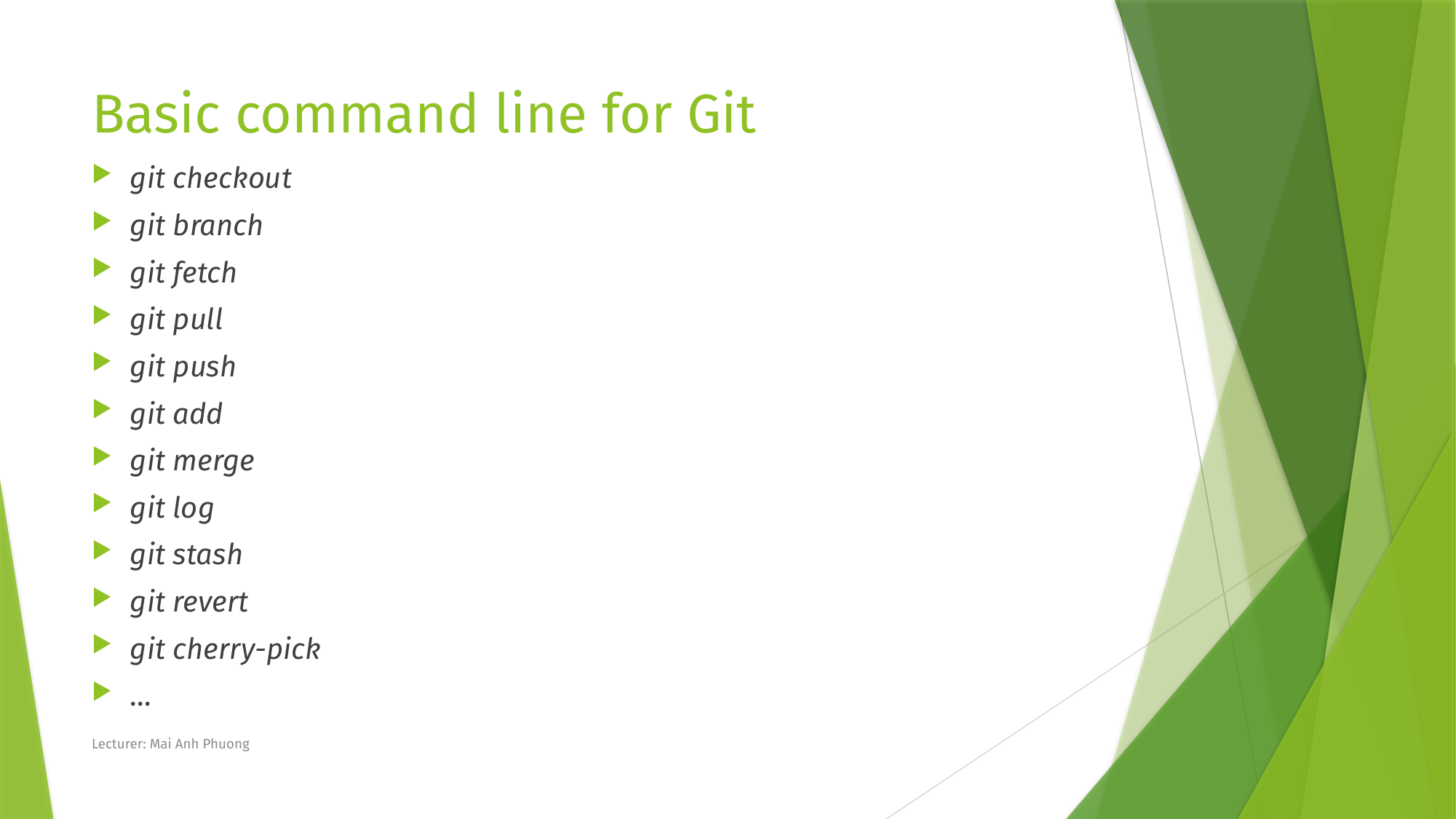

# Basic command line for Git
git checkout
git branch
git fetch
git pull
git push
git add
git merge
git log
git stash
git revert
git cherry-pick
…
Lecturer: Mai Anh Phuong